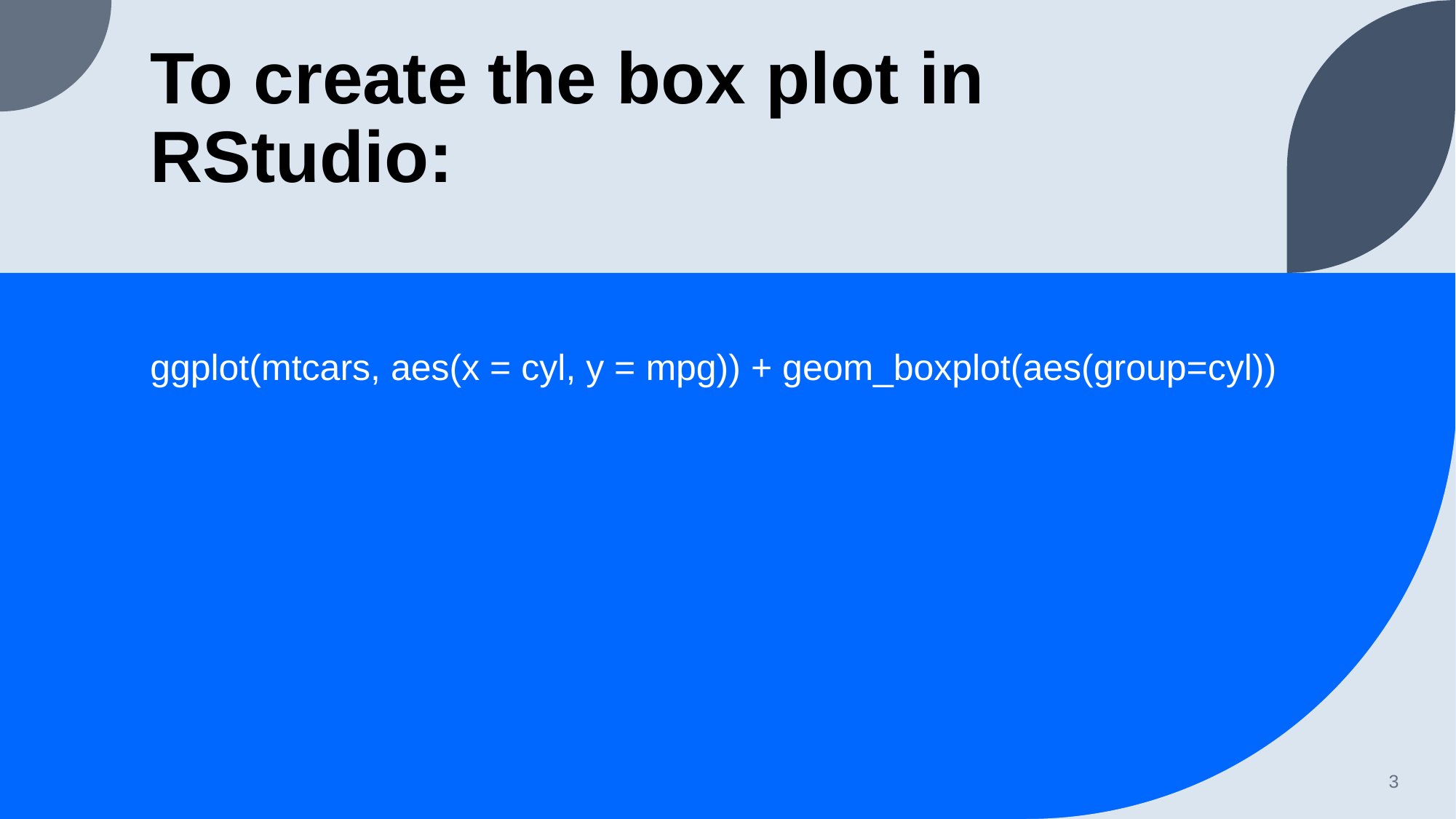

# To create the box plot in RStudio:
ggplot(mtcars, aes(x = cyl, y = mpg)) + geom_boxplot(aes(group=cyl))
3